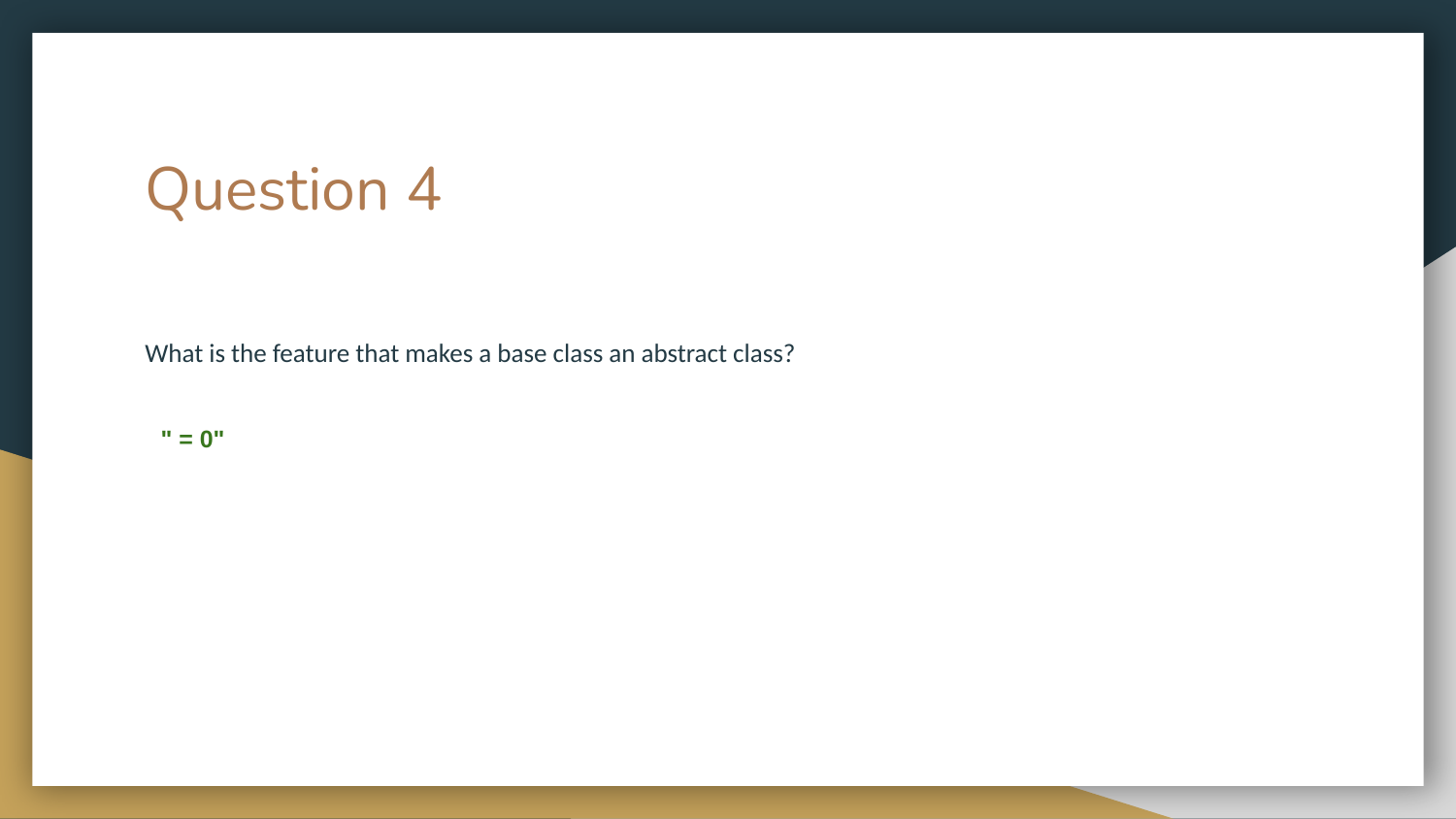

# Question 4
What is the feature that makes a base class an abstract class?
" = 0"